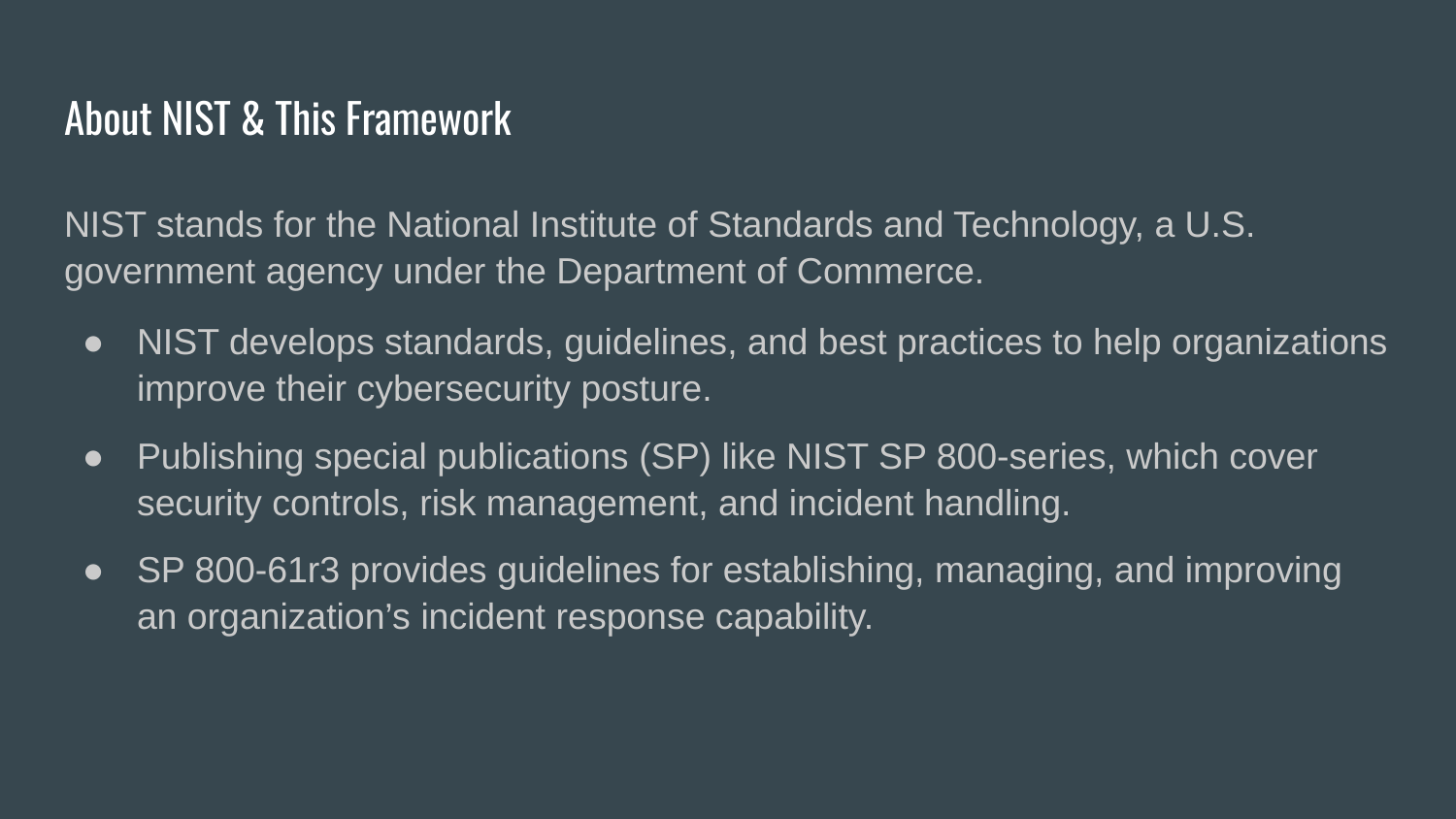

# About NIST & This Framework
NIST stands for the National Institute of Standards and Technology, a U.S. government agency under the Department of Commerce.
NIST develops standards, guidelines, and best practices to help organizations improve their cybersecurity posture.
Publishing special publications (SP) like NIST SP 800-series, which cover security controls, risk management, and incident handling.
SP 800-61r3 provides guidelines for establishing, managing, and improving an organization’s incident response capability.